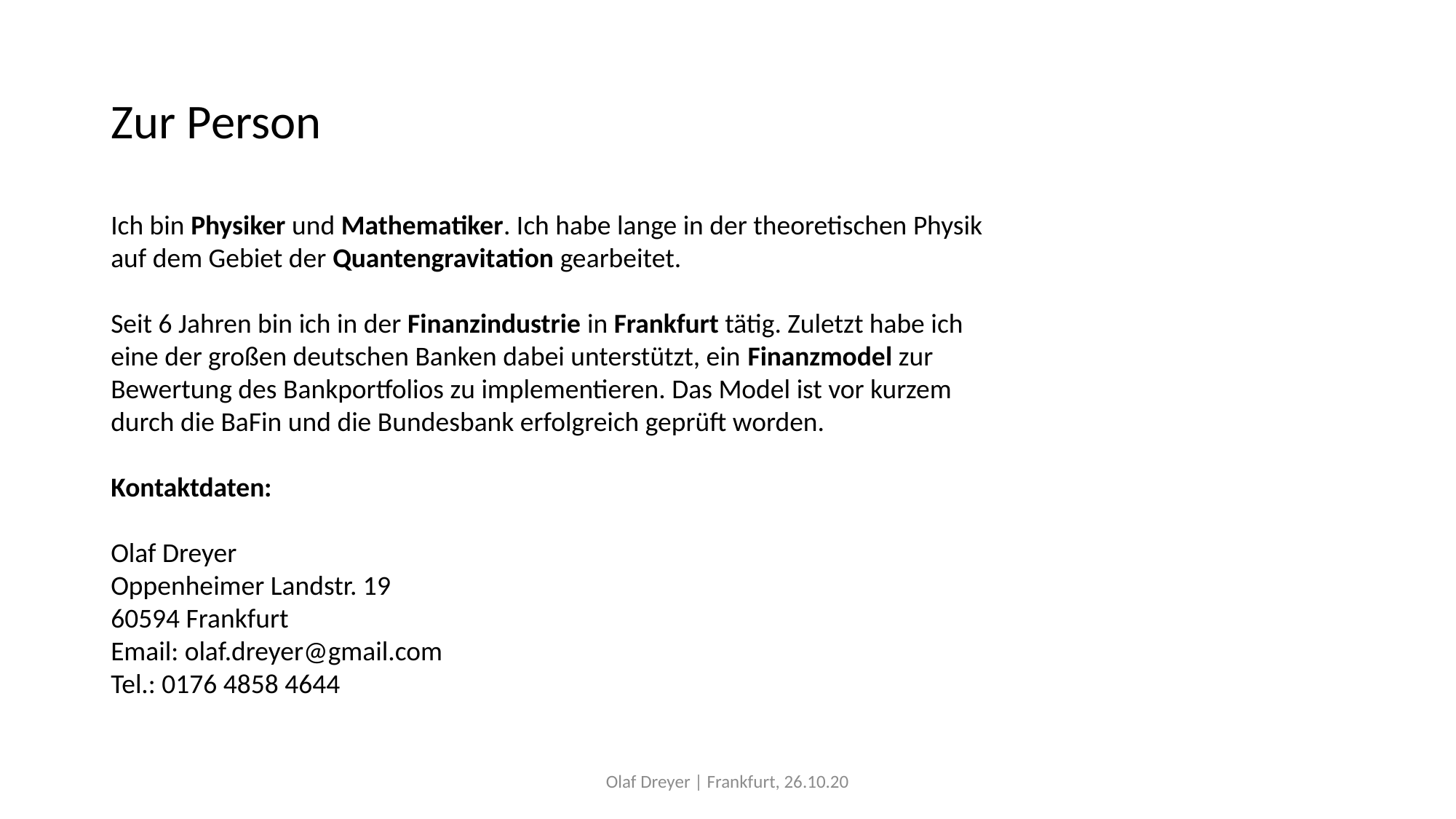

# Zur Person
Ich bin Physiker und Mathematiker. Ich habe lange in der theoretischen Physik
auf dem Gebiet der Quantengravitation gearbeitet.
Seit 6 Jahren bin ich in der Finanzindustrie in Frankfurt tätig. Zuletzt habe ich
eine der großen deutschen Banken dabei unterstützt, ein Finanzmodel zur
Bewertung des Bankportfolios zu implementieren. Das Model ist vor kurzem
durch die BaFin und die Bundesbank erfolgreich geprüft worden.

Kontaktdaten:

Olaf Dreyer
Oppenheimer Landstr. 19
60594 Frankfurt
Email: olaf.dreyer@gmail.com
Tel.: 0176 4858 4644
Olaf Dreyer | Frankfurt, 26.10.20